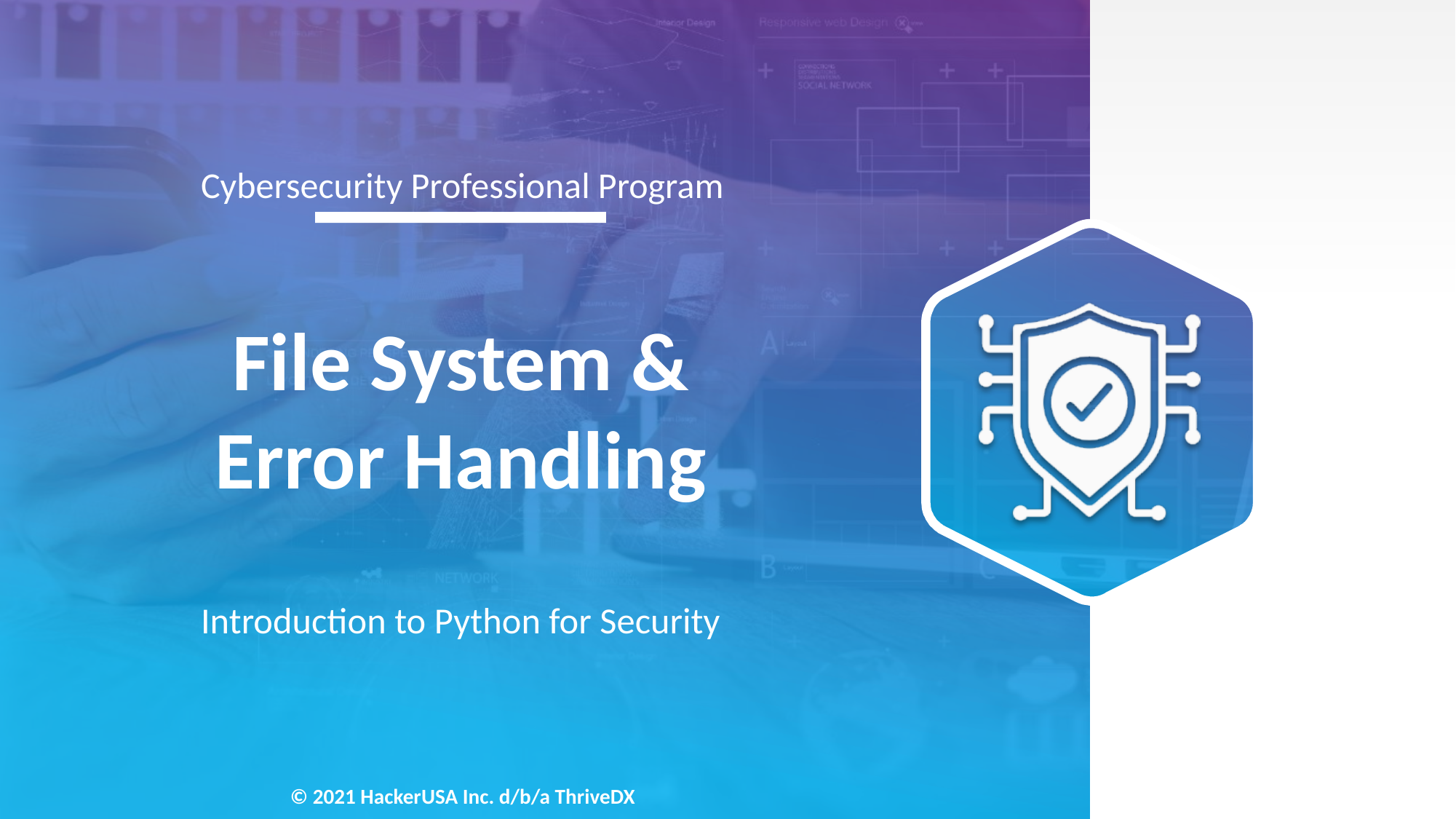

# File System & Error Handling
Introduction to Python for Security